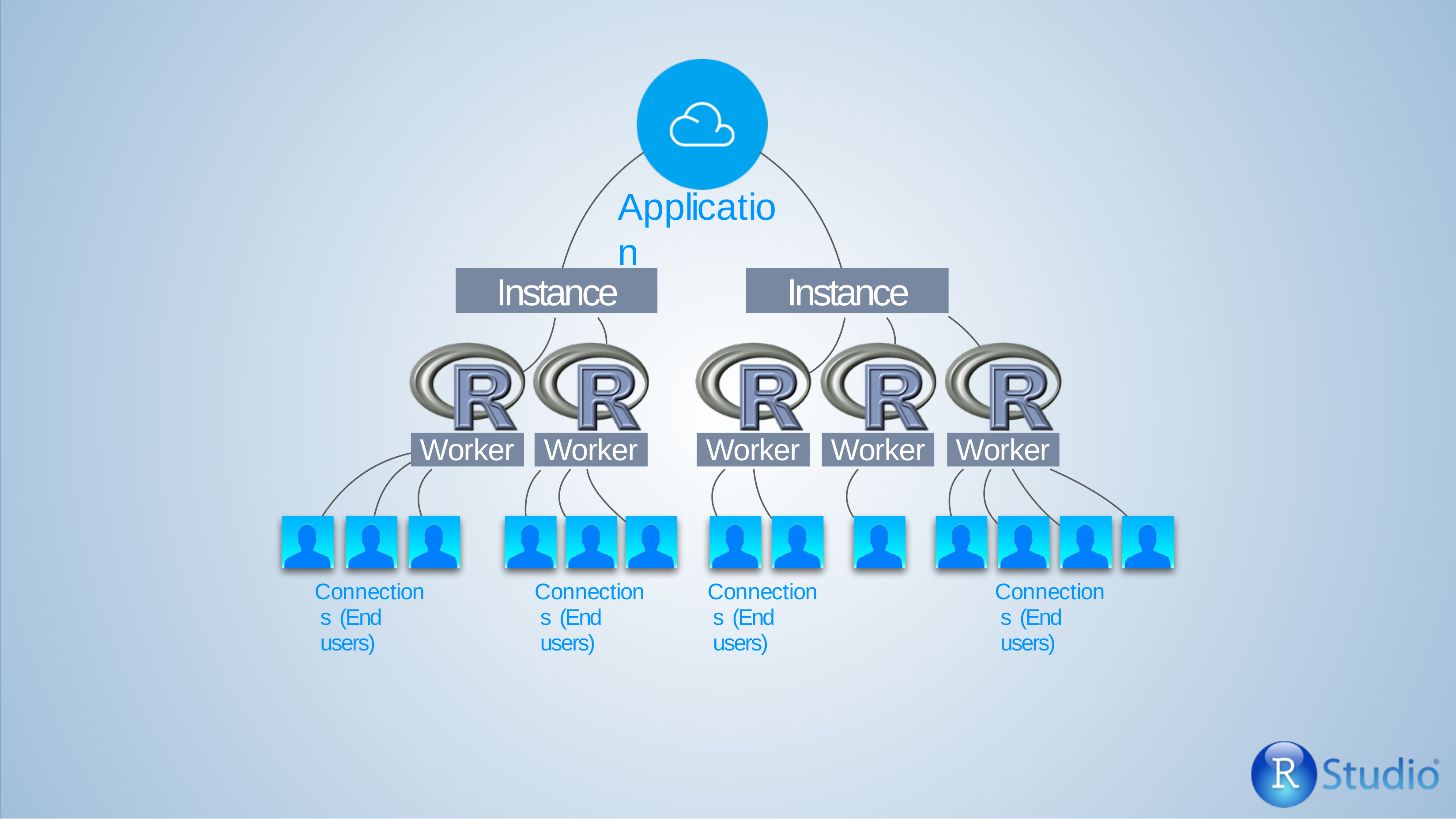

# Application
Instance
Instance

Worker
Worker
Worker
Worker
Worker

Connections  (End users)
Connections  (End users)
Connections  (End users)
Connections  (End users)